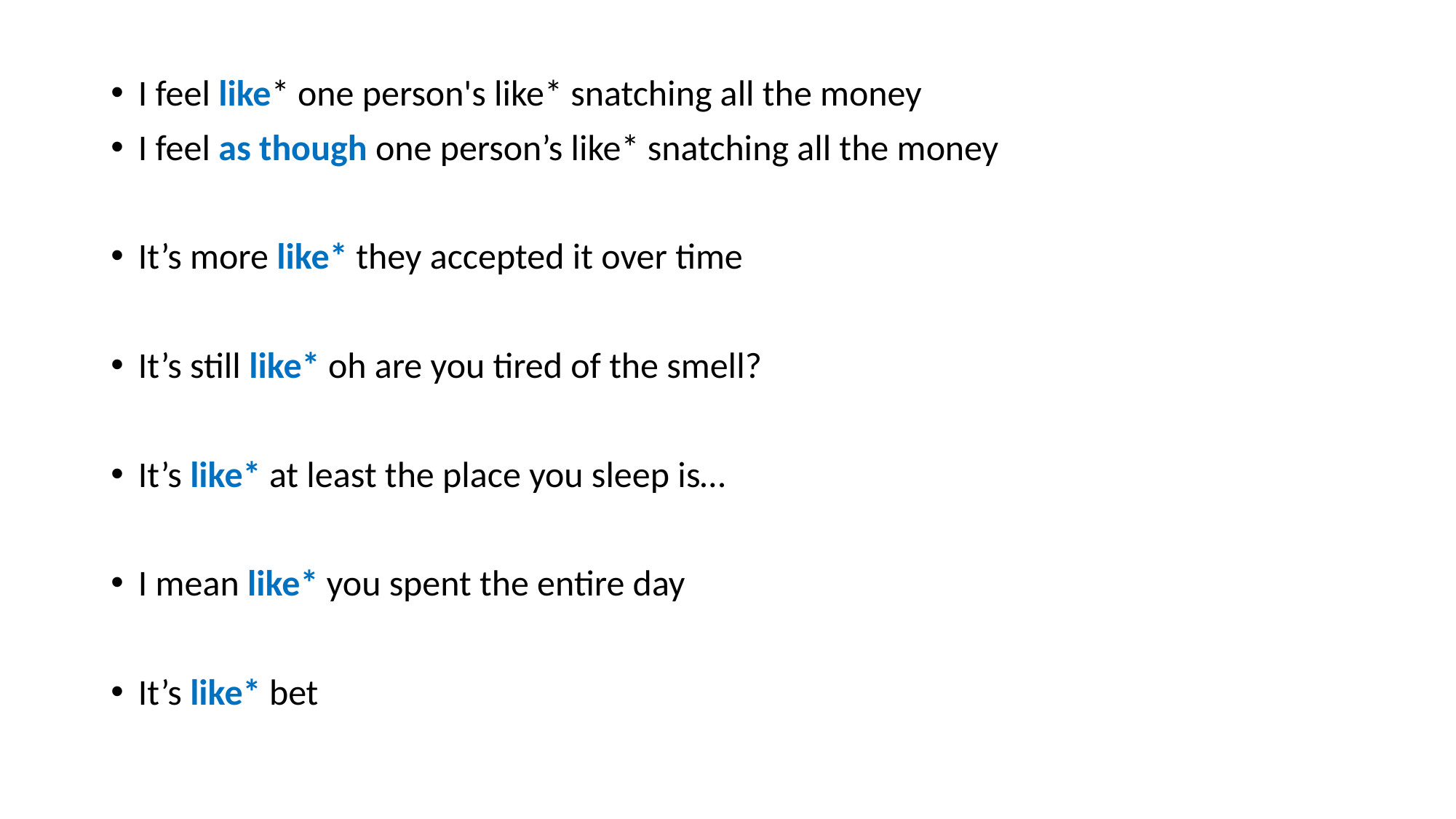

I feel like* one person's like* snatching all the money
I feel as though one person’s like* snatching all the money

It’s more like* they accepted it over time

It’s still like* oh are you tired of the smell?

It’s like* at least the place you sleep is…

I mean like* you spent the entire day

It’s like* bet